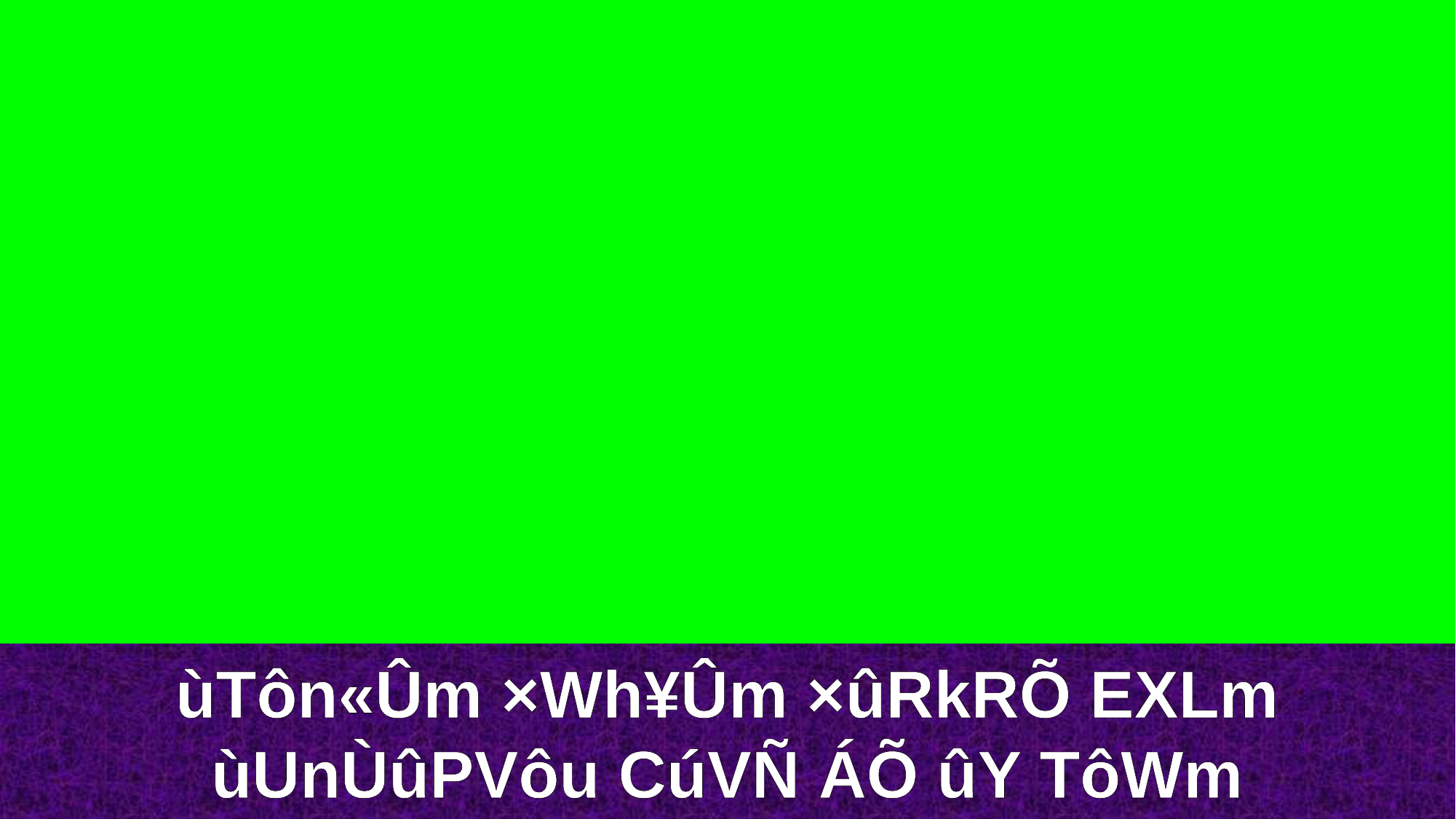

ùTôn«Ûm ×Wh¥Ûm ×ûRkRÕ EXLm
ùUnÙûPVôu CúVÑ ÁÕ ûY TôWm